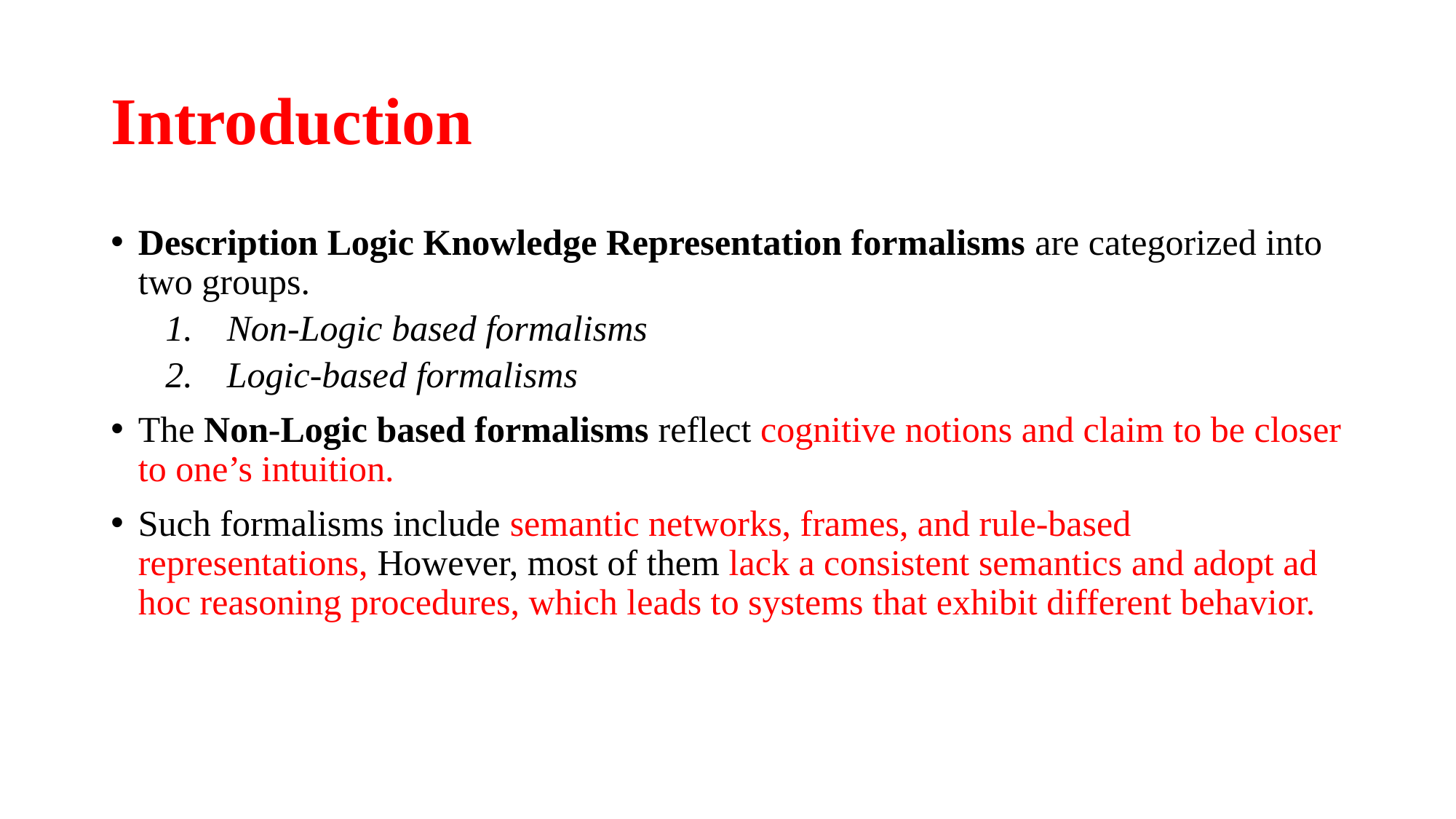

# Introduction
Description Logic Knowledge Representation formalisms are categorized into two groups.
Non-Logic based formalisms
Logic-based formalisms
The Non-Logic based formalisms reflect cognitive notions and claim to be closer to one’s intuition.
Such formalisms include semantic networks, frames, and rule-based representations, However, most of them lack a consistent semantics and adopt ad hoc reasoning procedures, which leads to systems that exhibit different behavior.
4